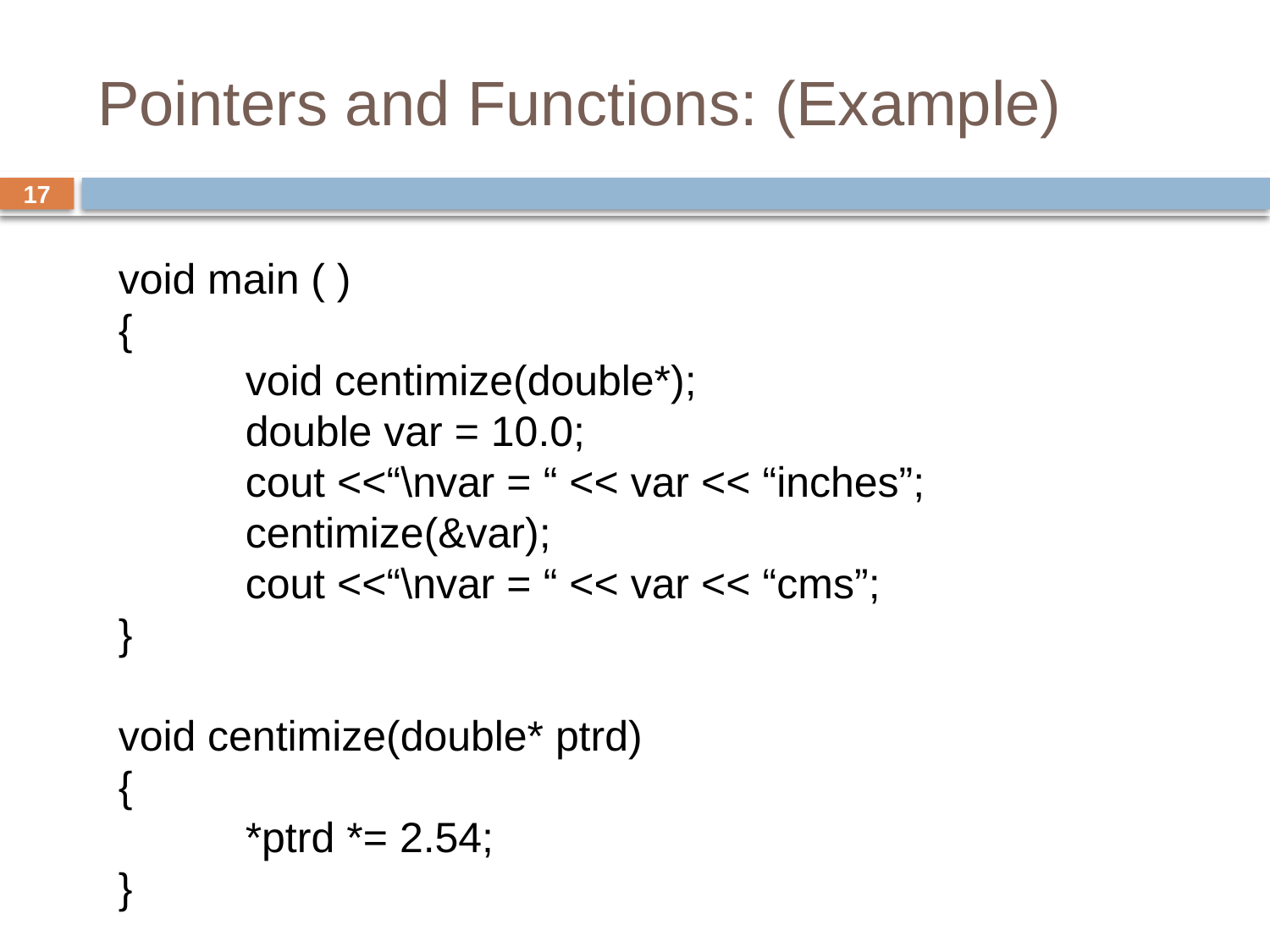

Pointers and Functions: (Example)
17
# void main ( ) { void centimize(double*); double var = 10.0; cout <<“\nvar = “ << var << “inches”; centimize(&var); cout <<“\nvar = “ << var << “cms”; } void centimize(double* ptrd) { *ptrd *= 2.54; }